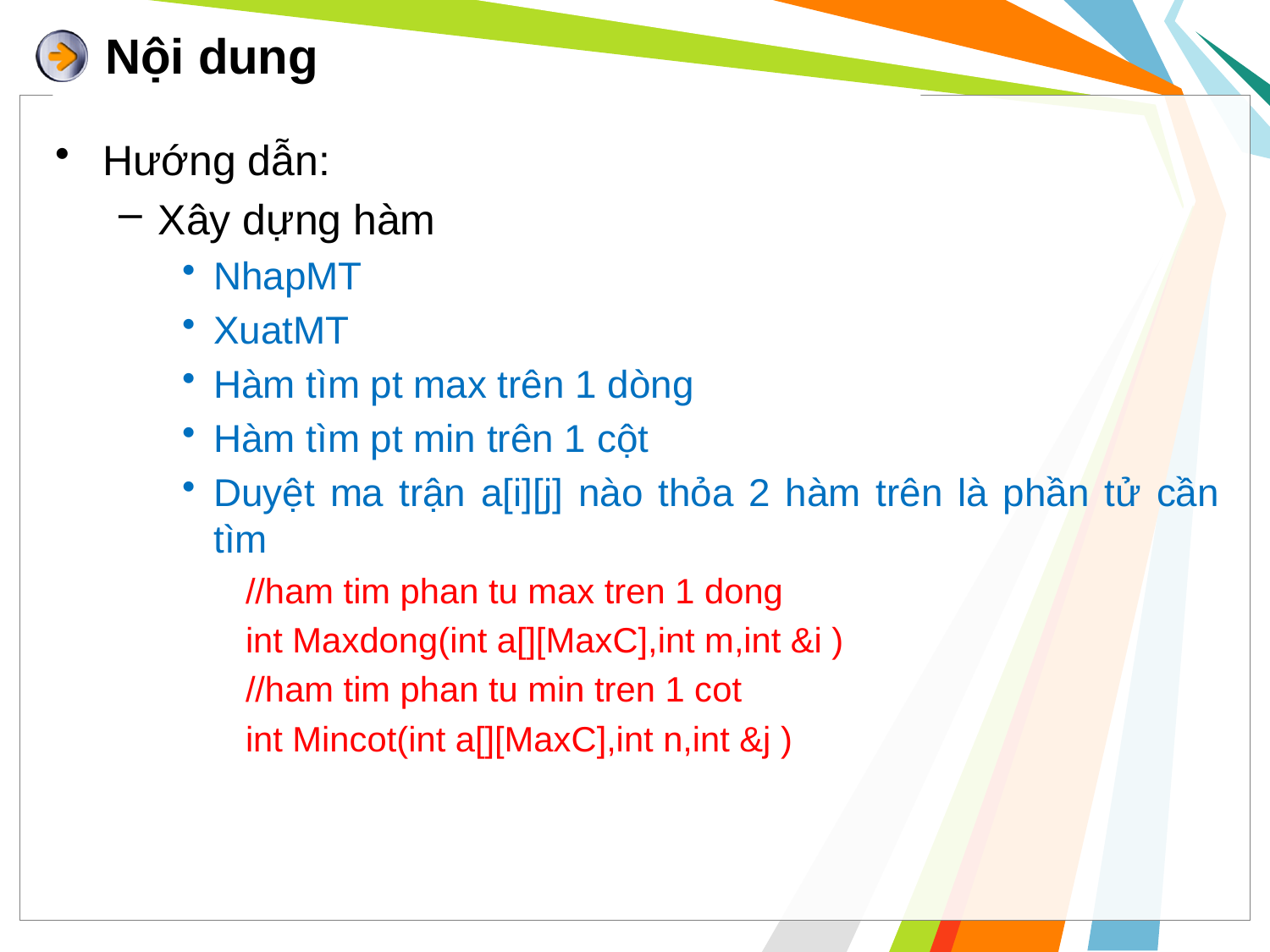

# Nội dung
Hướng dẫn:
Xây dựng hàm
NhapMT
XuatMT
Hàm tìm pt max trên 1 dòng
Hàm tìm pt min trên 1 cột
Duyệt ma trận a[i][j] nào thỏa 2 hàm trên là phần tử cần tìm
//ham tim phan tu max tren 1 dong
int Maxdong(int a[][MaxC],int m,int &i )
//ham tim phan tu min tren 1 cot
int Mincot(int a[][MaxC],int n,int &j )